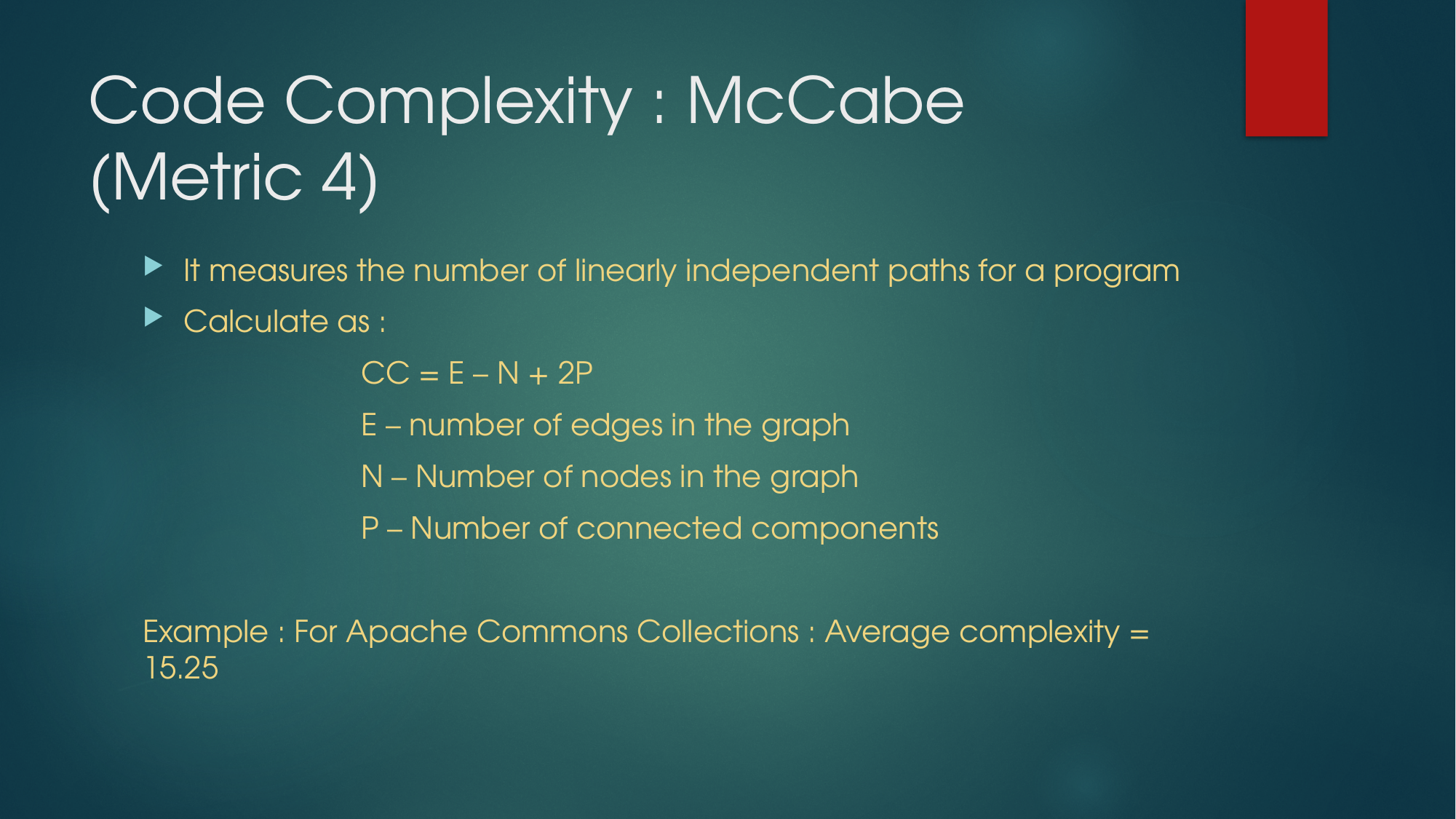

# Code Complexity : McCabe (Metric 4)
It measures the number of linearly independent paths for a program
Calculate as :
		CC = E – N + 2P
		E – number of edges in the graph
		N – Number of nodes in the graph
		P – Number of connected components

Example : For Apache Commons Collections : Average complexity = 15.25